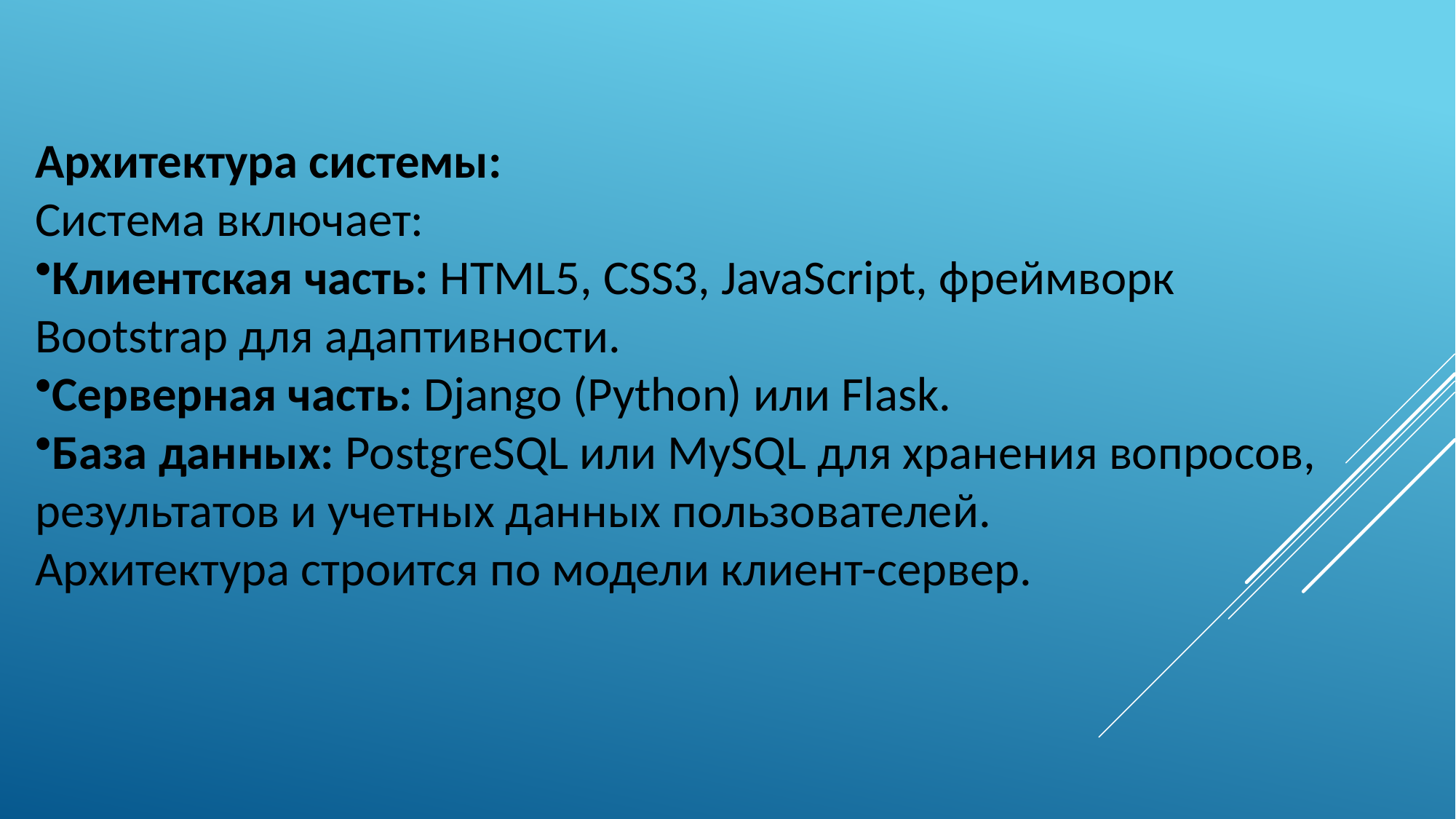

Архитектура системы:
Система включает:
Клиентская часть: HTML5, CSS3, JavaScript, фреймворк Bootstrap для адаптивности.
Серверная часть: Django (Python) или Flask.
База данных: PostgreSQL или MySQL для хранения вопросов, результатов и учетных данных пользователей.
Архитектура строится по модели клиент-сервер.